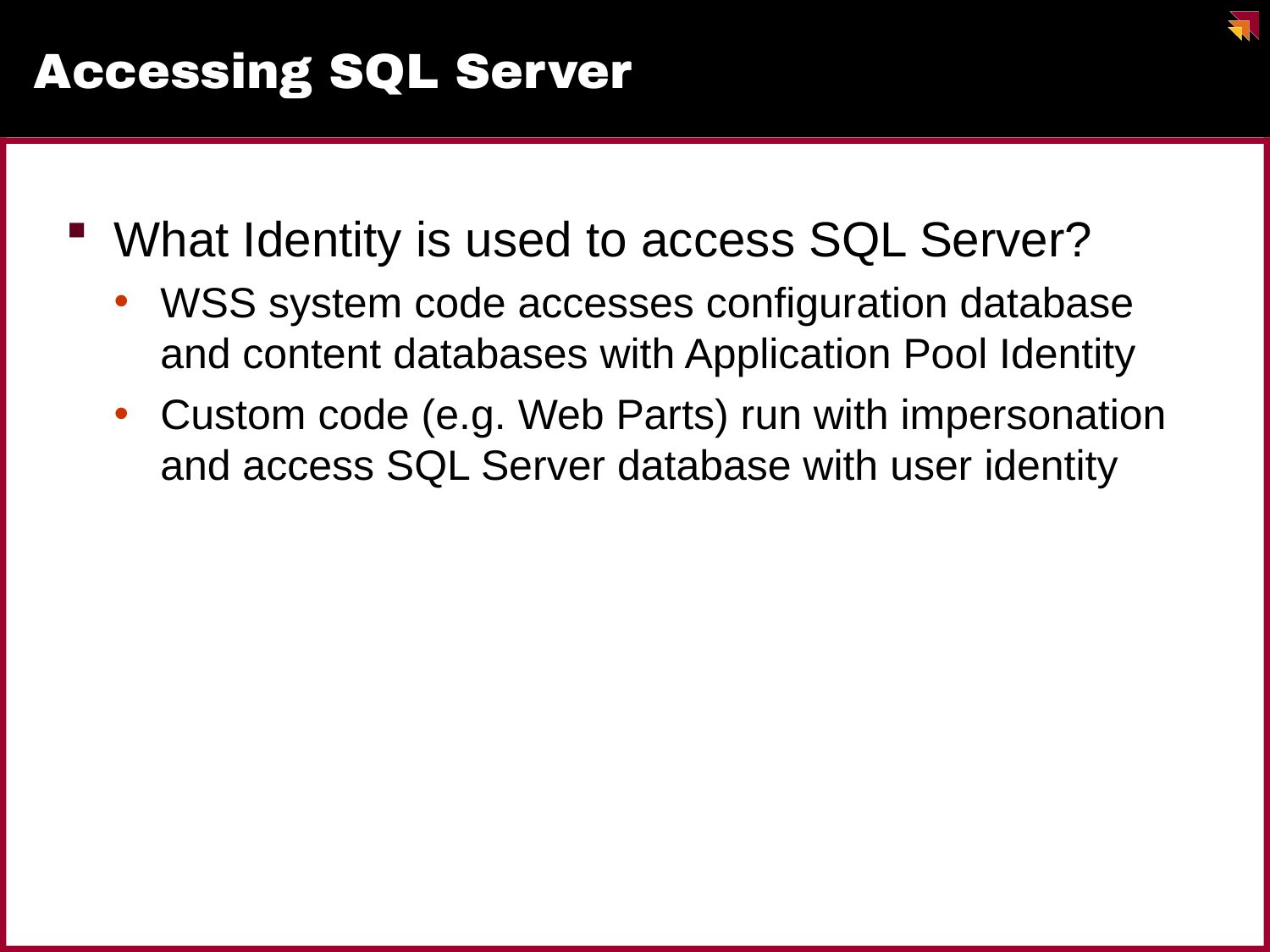

# Accessing SQL Server
What Identity is used to access SQL Server?
WSS system code accesses configuration database and content databases with Application Pool Identity
Custom code (e.g. Web Parts) run with impersonation and access SQL Server database with user identity